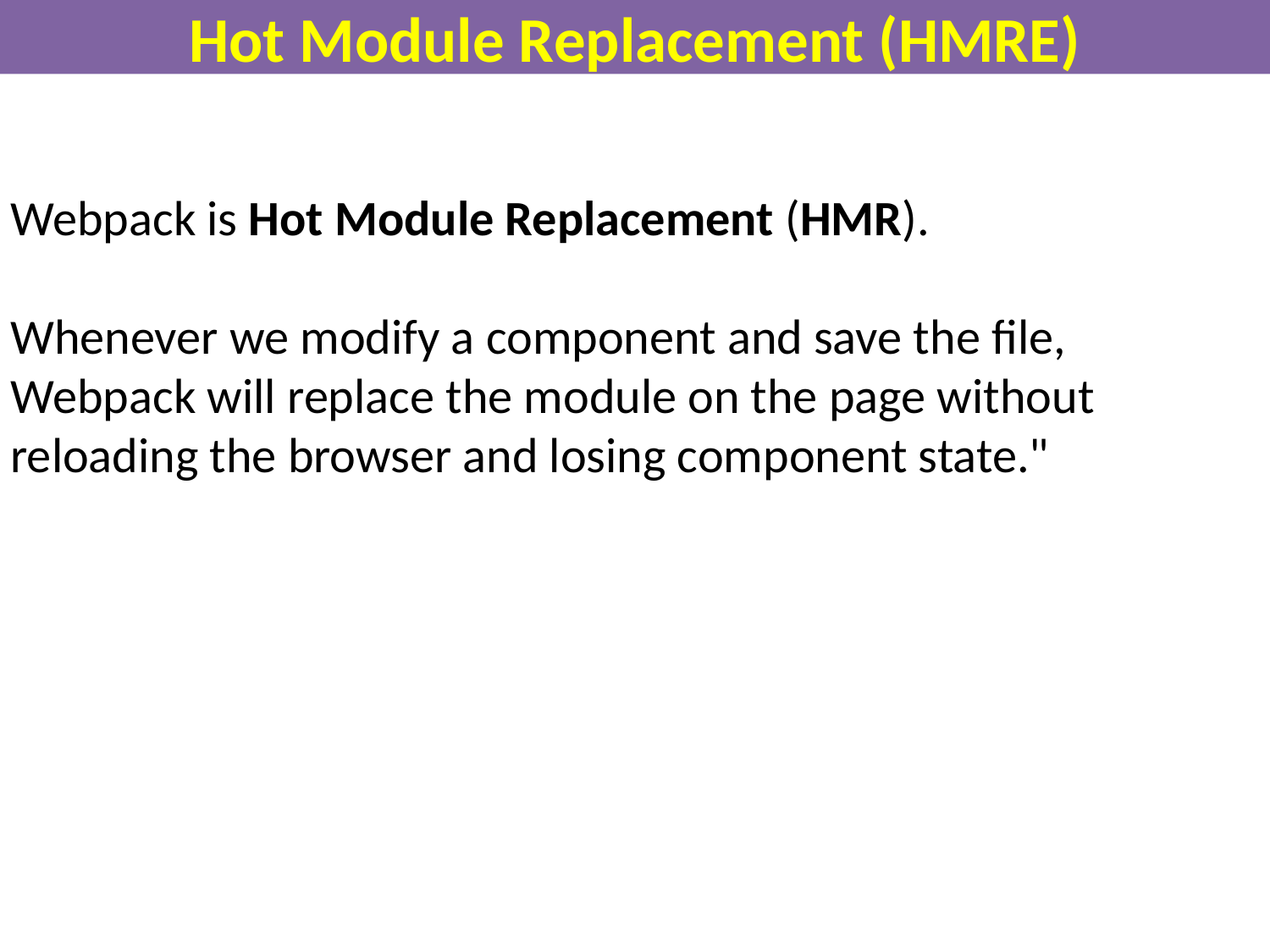

# Hot Module Replacement (HMRE)
Webpack is Hot Module Replacement (HMR).

Whenever we modify a component and save the file, Webpack will replace the module on the page without reloading the browser and losing component state."